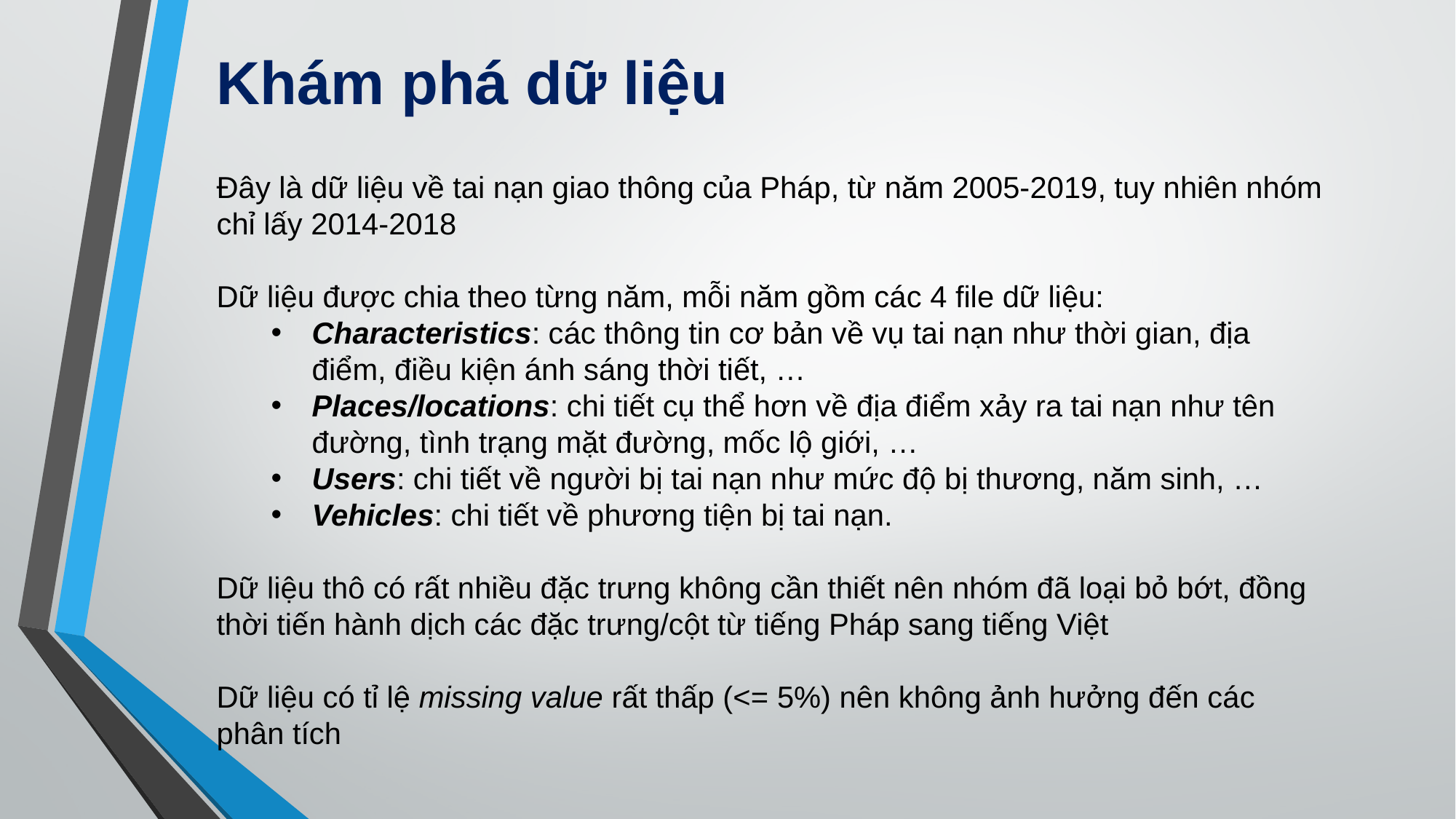

Khám phá dữ liệu
Đây là dữ liệu về tai nạn giao thông của Pháp, từ năm 2005-2019, tuy nhiên nhóm chỉ lấy 2014-2018

Dữ liệu được chia theo từng năm, mỗi năm gồm các 4 file dữ liệu:
Characteristics: các thông tin cơ bản về vụ tai nạn như thời gian, địa điểm, điều kiện ánh sáng thời tiết, …
Places/locations: chi tiết cụ thể hơn về địa điểm xảy ra tai nạn như tên đường, tình trạng mặt đường, mốc lộ giới, …
Users: chi tiết về người bị tai nạn như mức độ bị thương, năm sinh, …
Vehicles: chi tiết về phương tiện bị tai nạn.

Dữ liệu thô có rất nhiều đặc trưng không cần thiết nên nhóm đã loại bỏ bớt, đồng thời tiến hành dịch các đặc trưng/cột từ tiếng Pháp sang tiếng Việt

Dữ liệu có tỉ lệ missing value rất thấp (<= 5%) nên không ảnh hưởng đến các phân tích